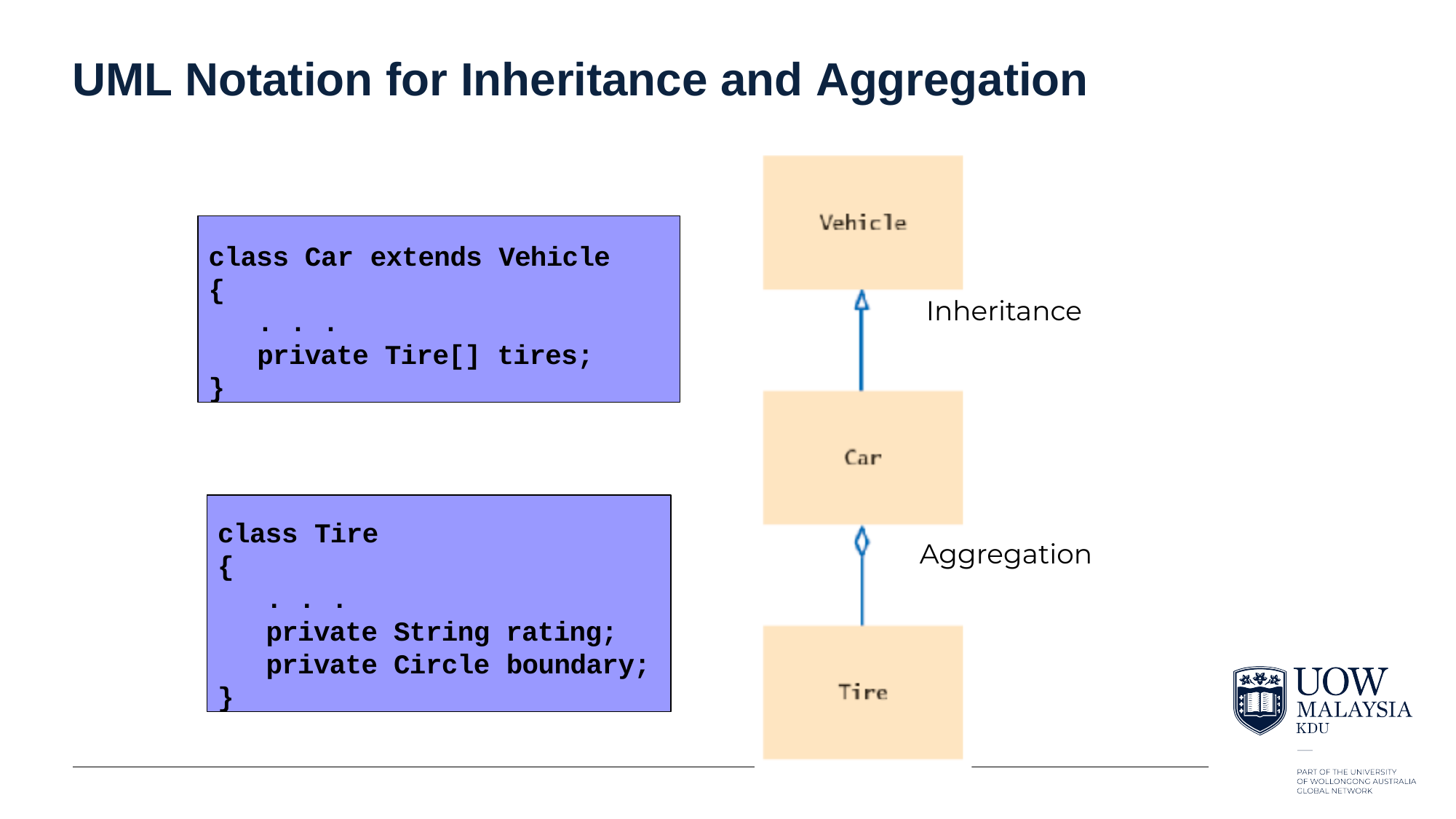

# UML Notation for Inheritance and Aggregation

class Car extends Vehicle
{
. . .
private Tire[] tires;
}
Inheritance
class Tire
{
. . .
private String rating;  private Circle boundary;
}
Aggregation